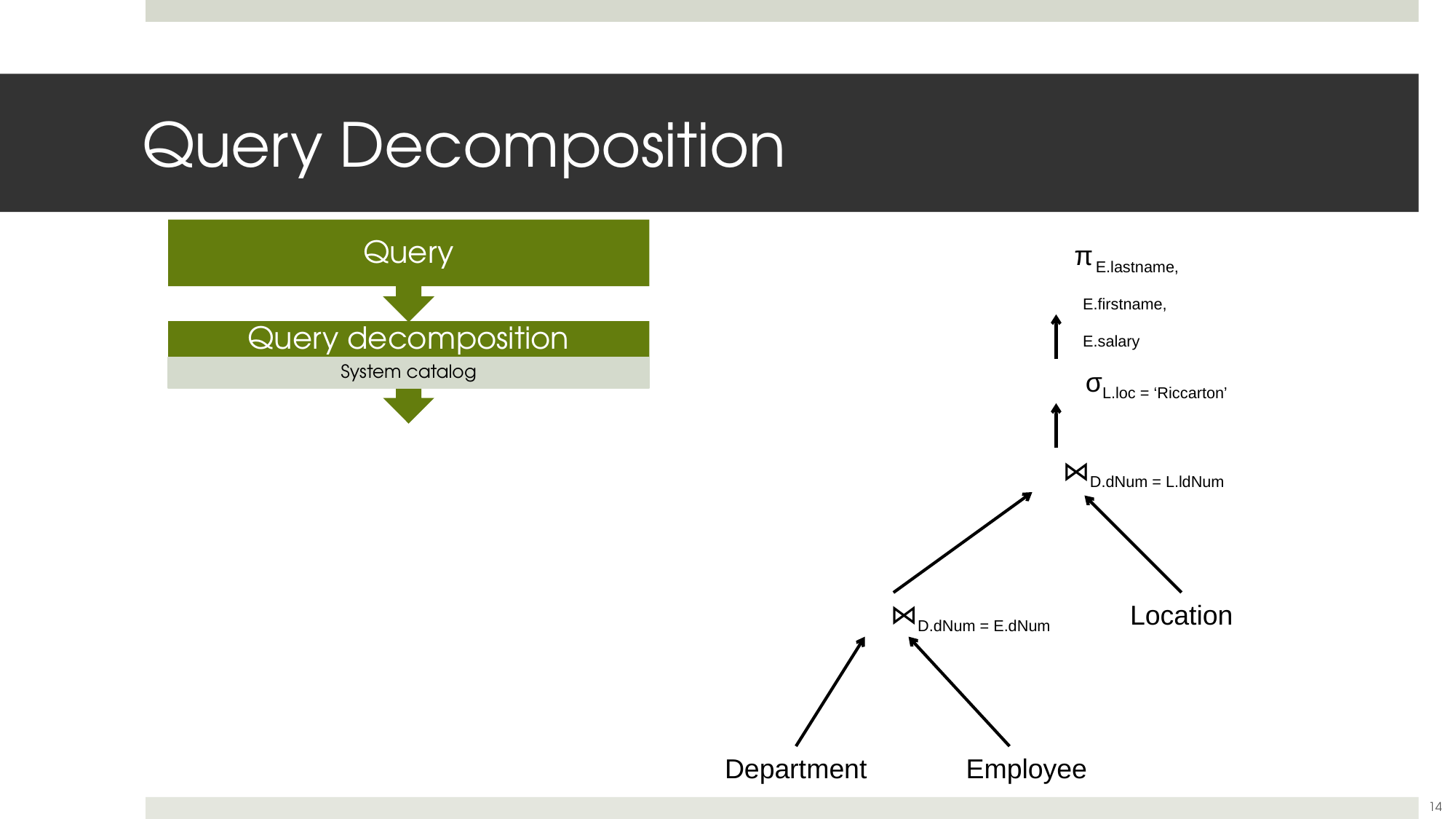

# Query Decomposition
Query
Query decomposition
System catalog
π E.lastname,
  E.firstname,
  E.salary
σL.loc = ‘Riccarton’
⋈D.dNum = L.ldNum
⋈D.dNum = E.dNum
Location
Department
Employee
14